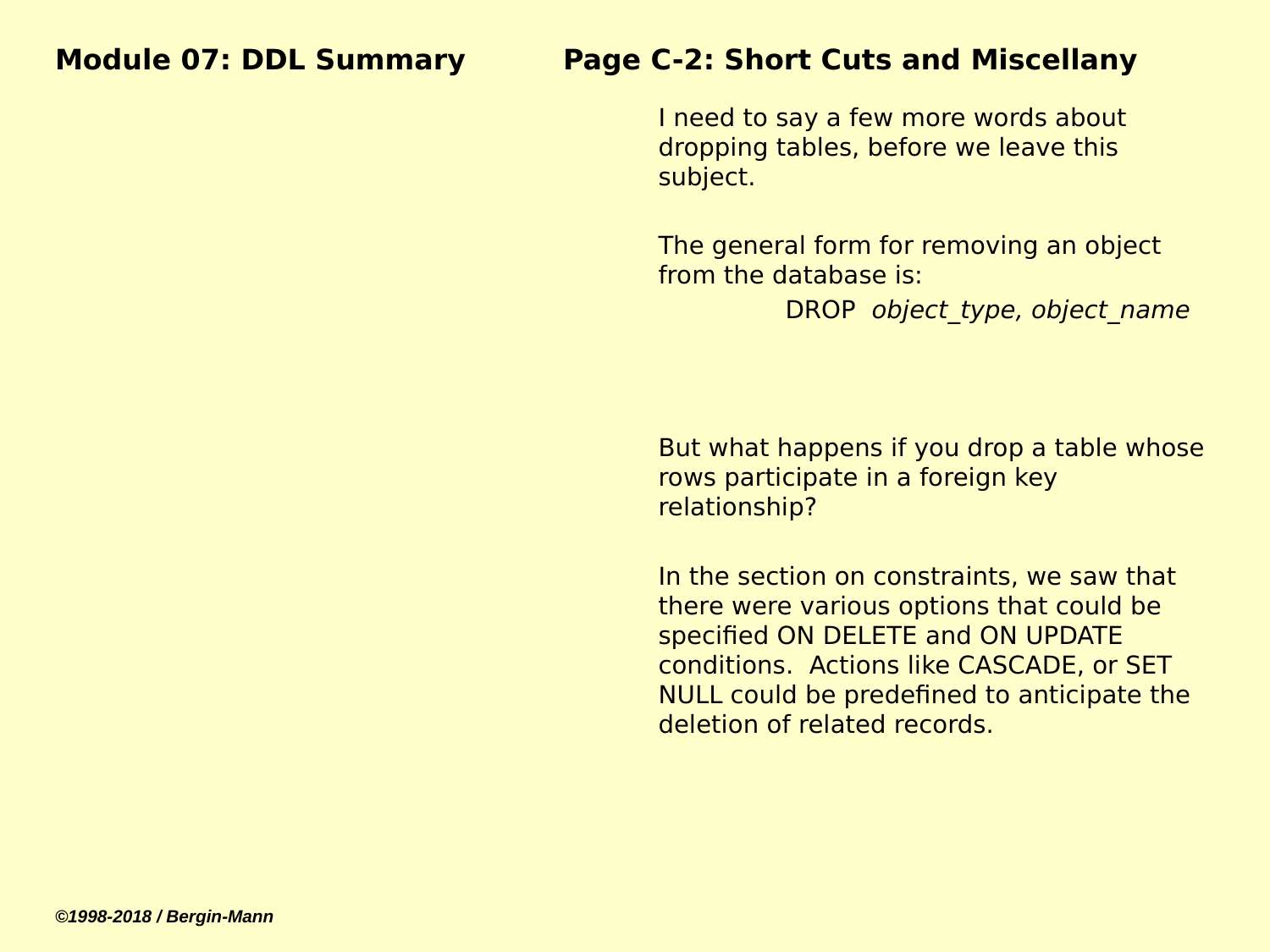

# Module 07: DDL Summary	Page C-2: Short Cuts and Miscellany

I need to say a few more words about dropping tables, before we leave this subject.

The general form for removing an object from the database is:
	DROP  object_type, object_name

But what happens if you drop a table whose rows participate in a foreign key relationship?

In the section on constraints, we saw that there were various options that could be specified ON DELETE and ON UPDATE conditions.  Actions like CASCADE, or SET NULL could be predefined to anticipate the deletion of related records.

©1998-2018 / Bergin-Mann